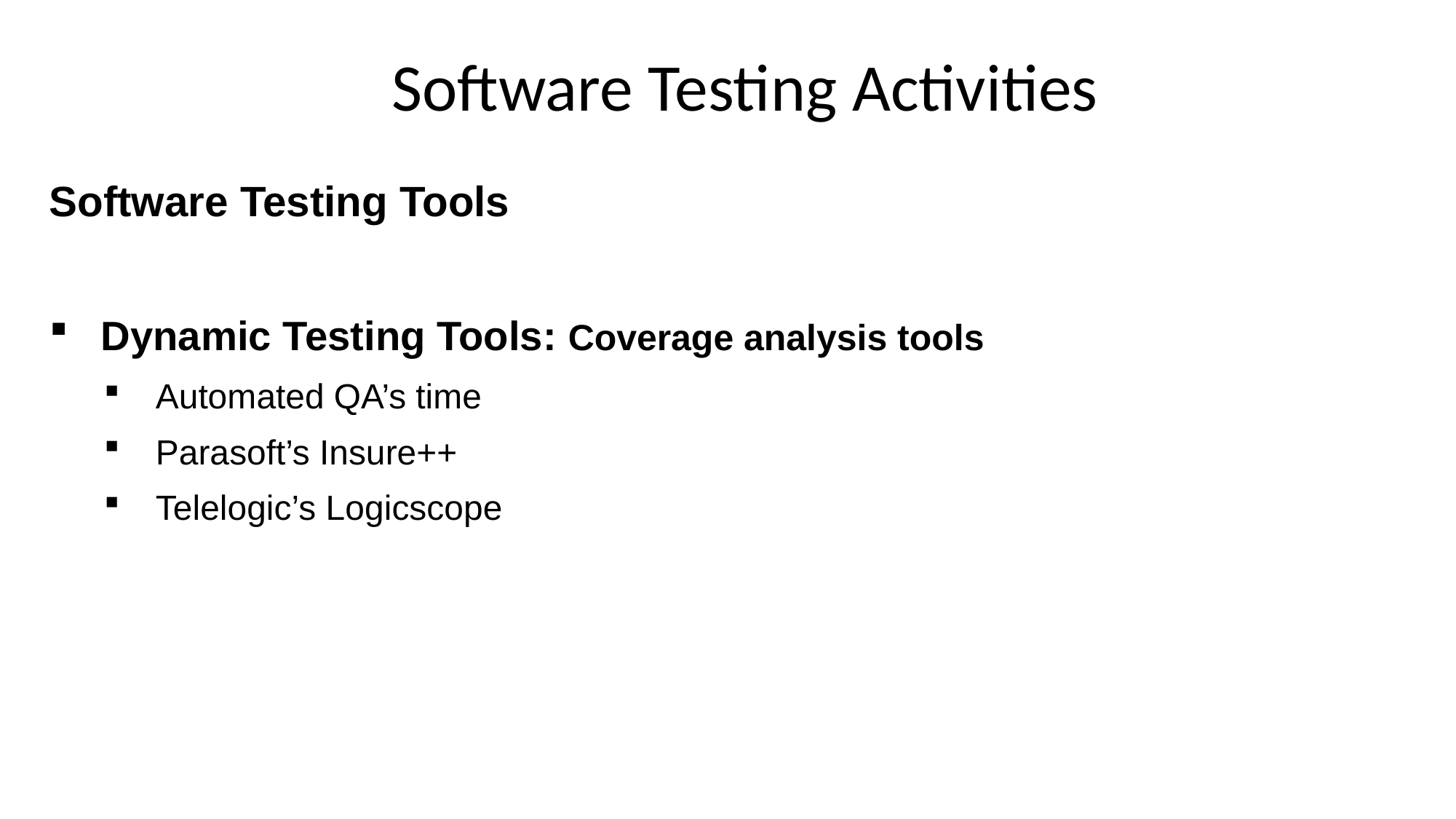

Software Testing Activities
Software Testing Tools

Dynamic Testing Tools: Coverage analysis tools
Automated QA’s time
Parasoft’s Insure++
Telelogic’s Logicscope